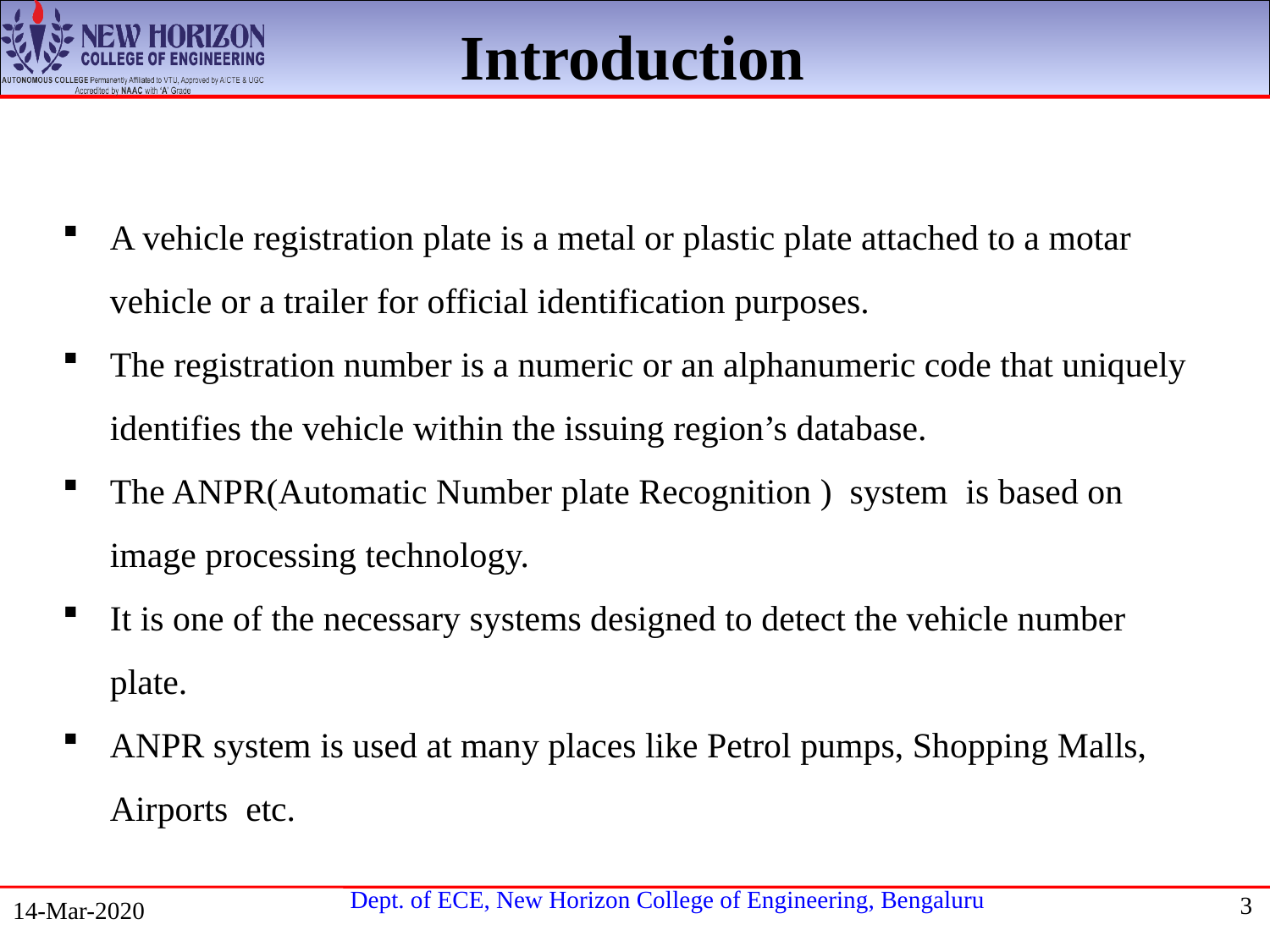

Introduction
#
A vehicle registration plate is a metal or plastic plate attached to a motar vehicle or a trailer for official identification purposes.
The registration number is a numeric or an alphanumeric code that uniquely identifies the vehicle within the issuing region’s database.
The ANPR(Automatic Number plate Recognition )  system  is based on image processing technology.
It is one of the necessary systems designed to detect the vehicle number  plate.
ANPR system is used at many places like Petrol pumps, Shopping Malls, Airports  etc.
3
14-Mar-2020